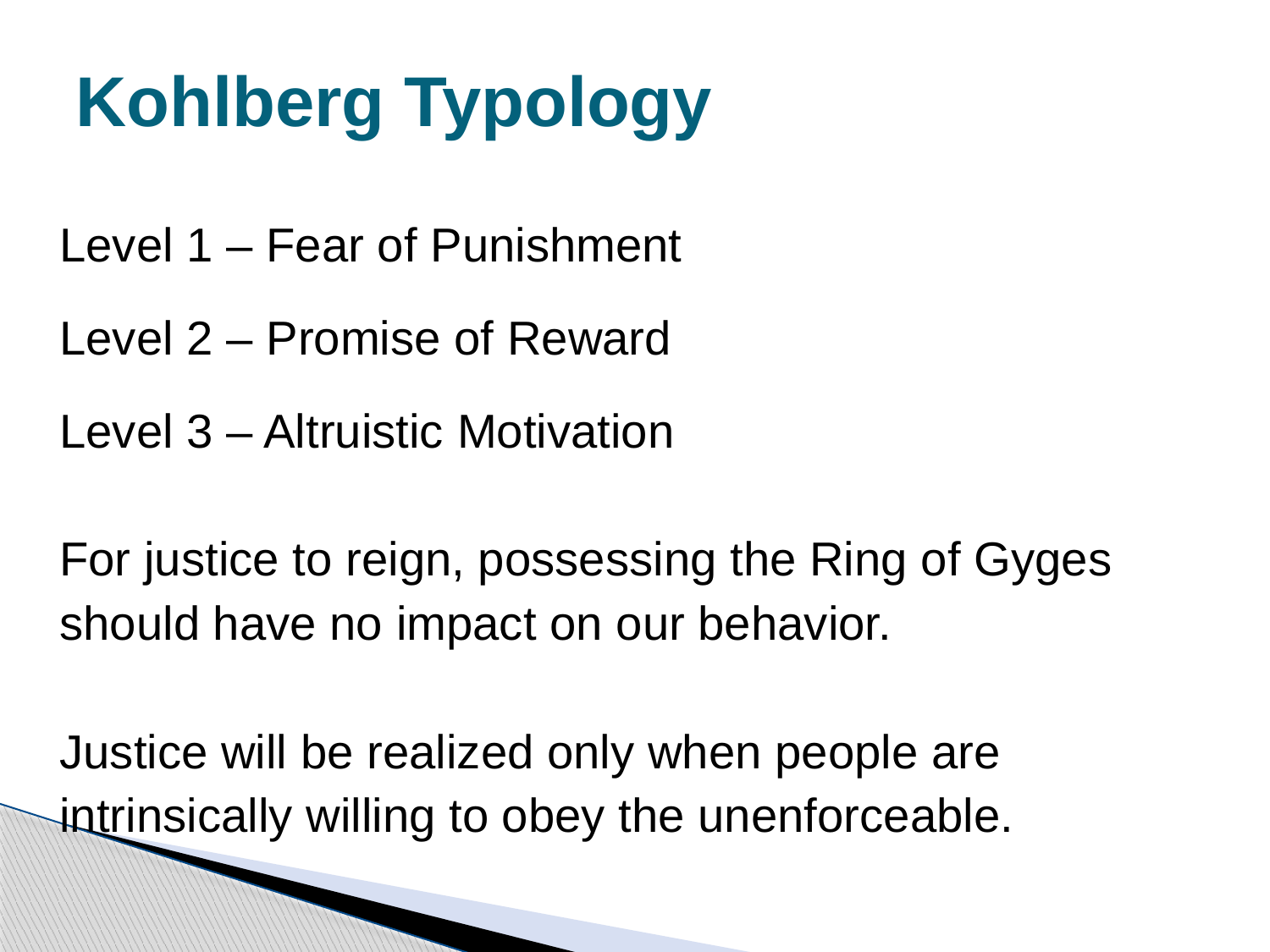

# Kohlberg Typology
Level 1 – Fear of Punishment
Level 2 – Promise of Reward
Level 3 – Altruistic Motivation

For justice to reign, possessing the Ring of Gyges
should have no impact on our behavior.

Justice will be realized only when people are
intrinsically willing to obey the unenforceable.